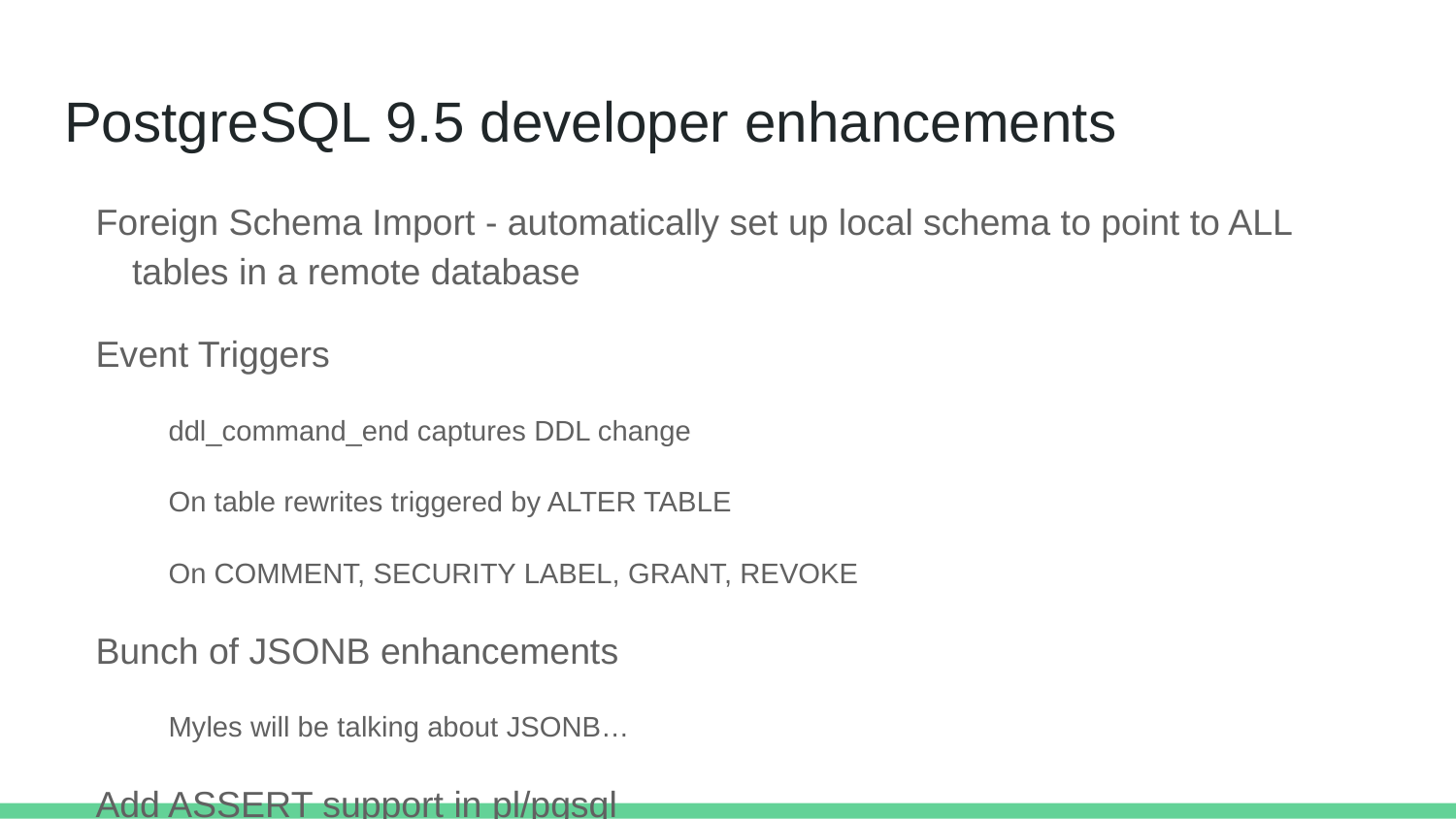

# PostgreSQL 9.5 developer enhancements
Foreign Schema Import - automatically set up local schema to point to ALL tables in a remote database
Event Triggers
ddl_command_end captures DDL change
On table rewrites triggered by ALTER TABLE
On COMMENT, SECURITY LABEL, GRANT, REVOKE
Bunch of JSONB enhancements
Myles will be talking about JSONB…
Add ASSERT support in pl/pgsql